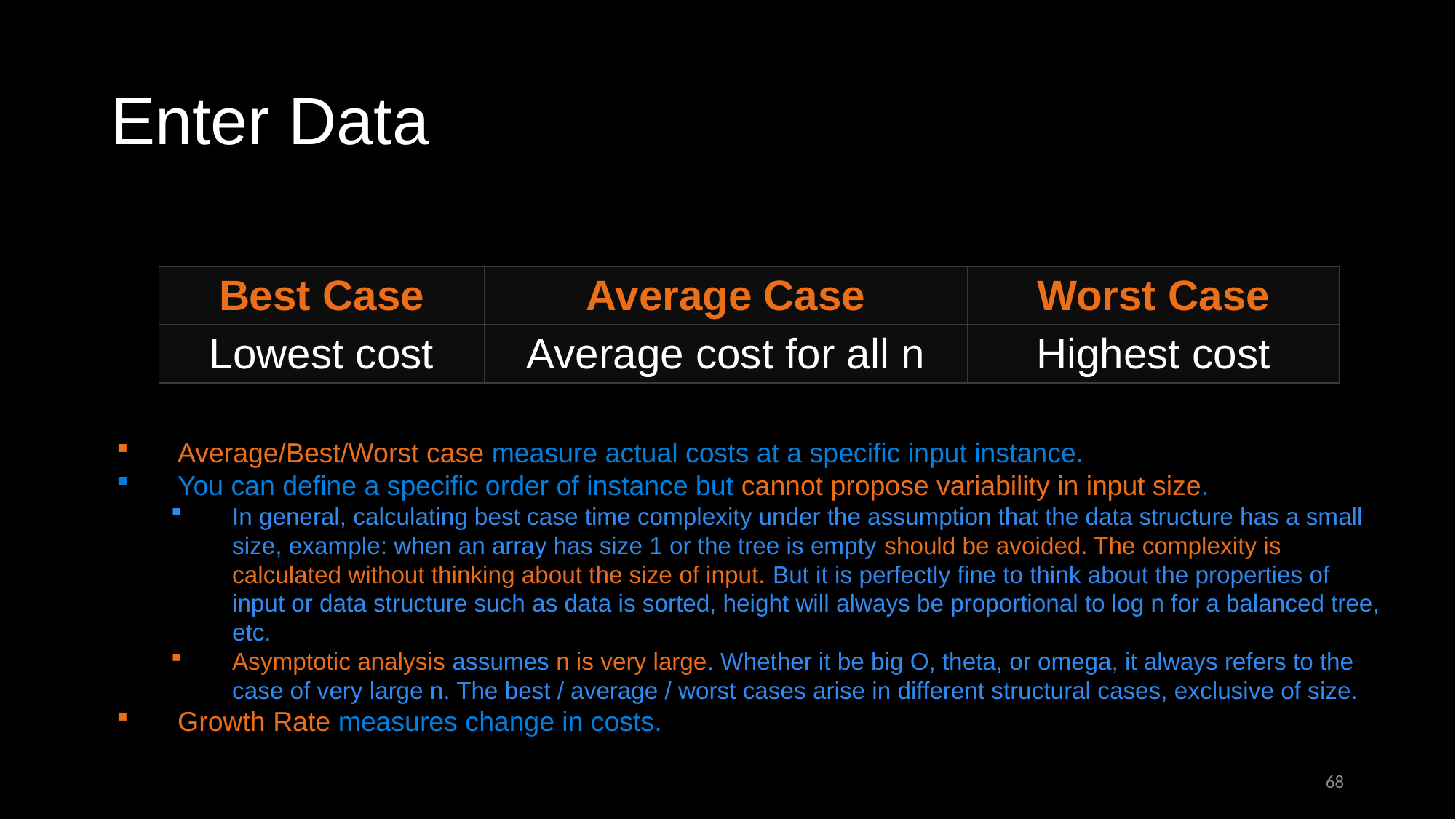

# Enter Data
| Best Case | Average Case | Worst Case |
| --- | --- | --- |
| Lowest cost | Average cost for all n | Highest cost |
Average/Best/Worst case measure actual costs at a specific input instance.
You can define a specific order of instance but cannot propose variability in input size.
In general, calculating best case time complexity under the assumption that the data structure has a small size, example: when an array has size 1 or the tree is empty should be avoided. The complexity is calculated without thinking about the size of input. But it is perfectly fine to think about the properties of input or data structure such as data is sorted, height will always be proportional to log n for a balanced tree, etc.
Asymptotic analysis assumes n is very large. Whether it be big O, theta, or omega, it always refers to the case of very large n. The best / average / worst cases arise in different structural cases, exclusive of size.
Growth Rate measures change in costs.
68